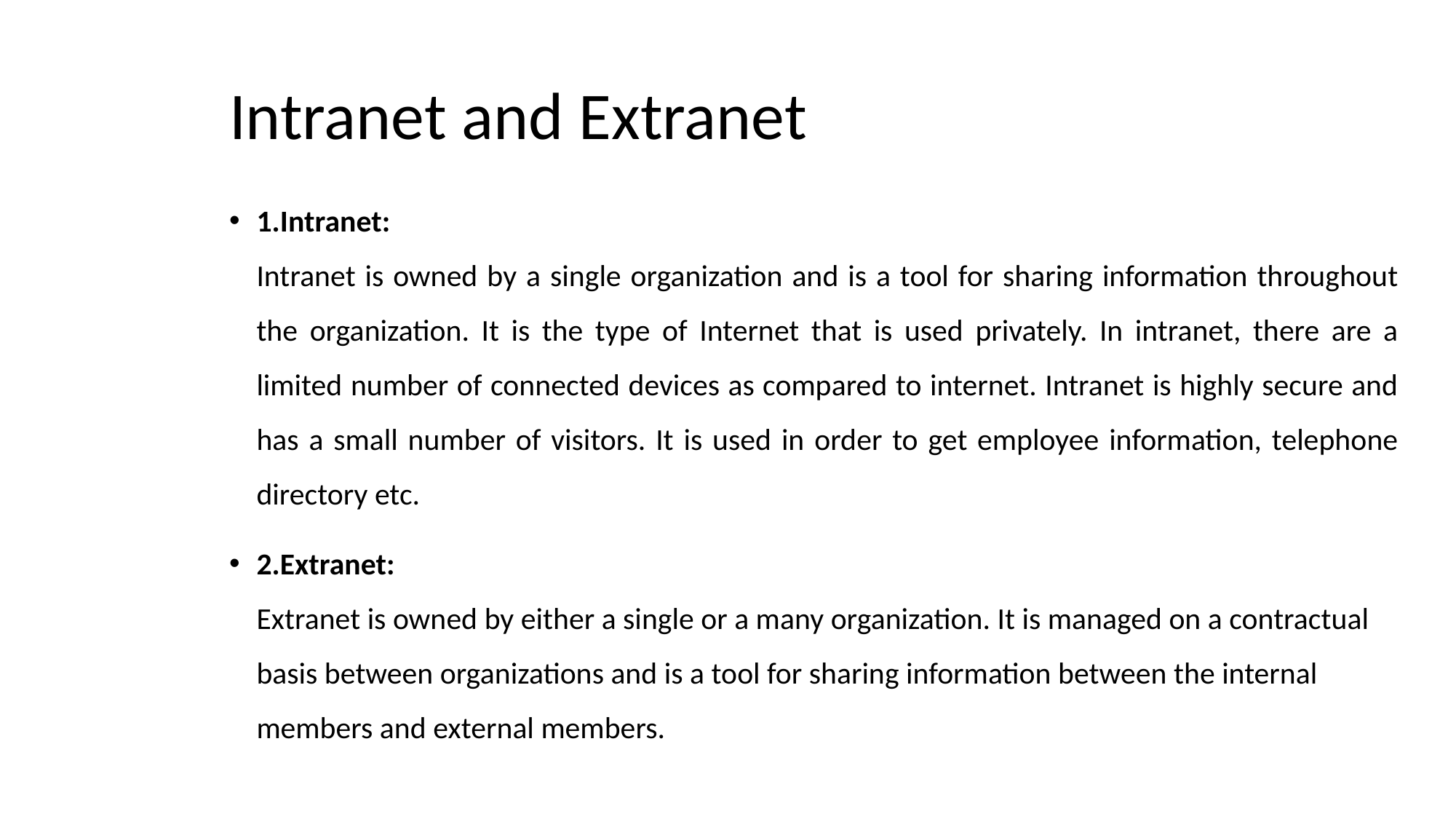

# Intranet and Extranet
1.Intranet:  
Intranet is owned by a single organization and is a tool for sharing information throughout the organization. It is the type of Internet that is used privately. In intranet, there are a limited number of connected devices as compared to internet. Intranet is highly secure and has a small number of visitors. It is used in order to get employee information, telephone directory etc.
2.Extranet:
Extranet is owned by either a single or a many organization. It is managed on a contractual basis between organizations and is a tool for sharing information between the internal members and external members.